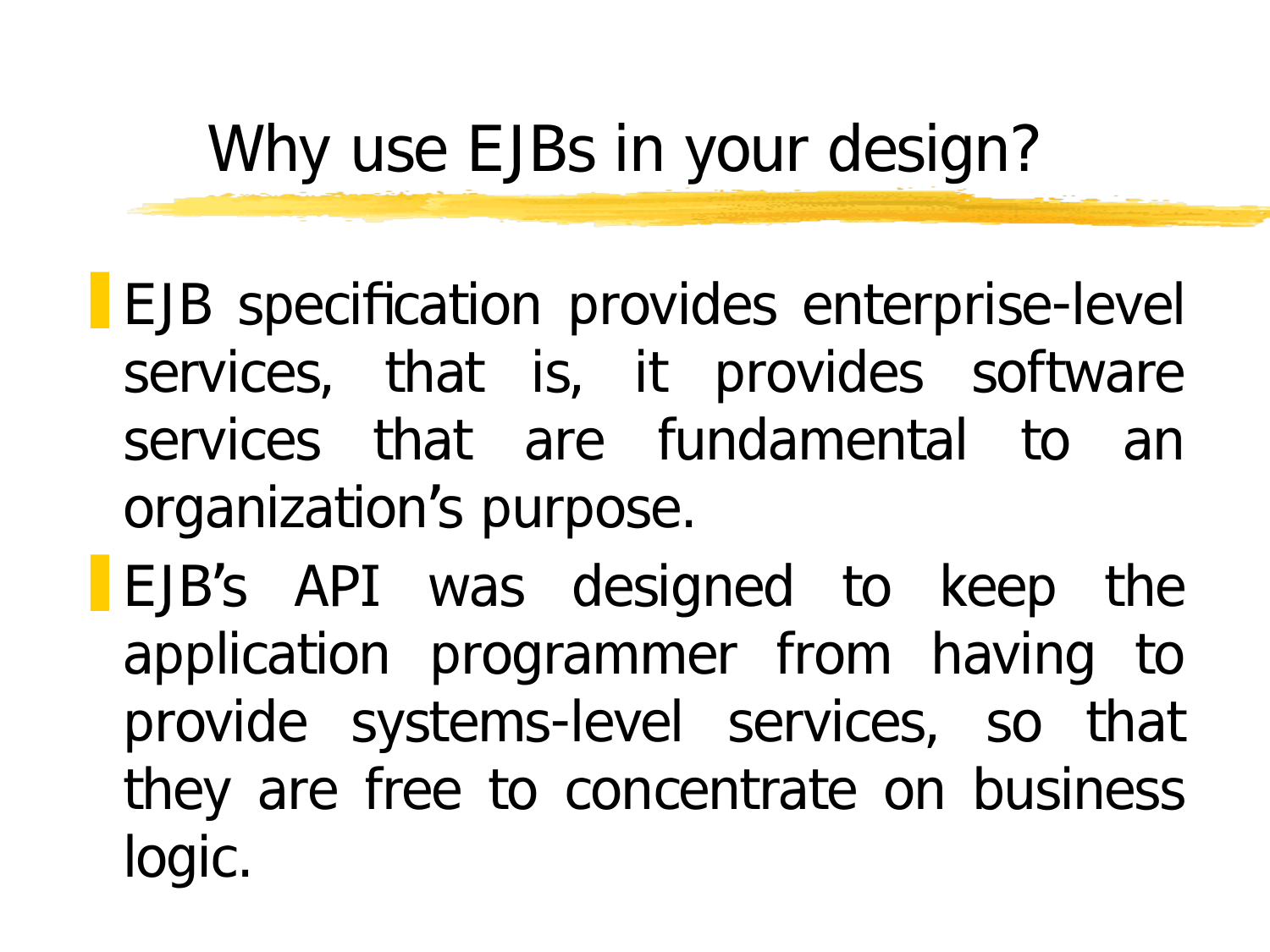

# Why use EJBs in your design?
EJB specification provides enterprise-level services, that is, it provides software services that are fundamental to an organization’s purpose.
EJB’s API was designed to keep the application programmer from having to provide systems-level services, so that they are free to concentrate on business logic.